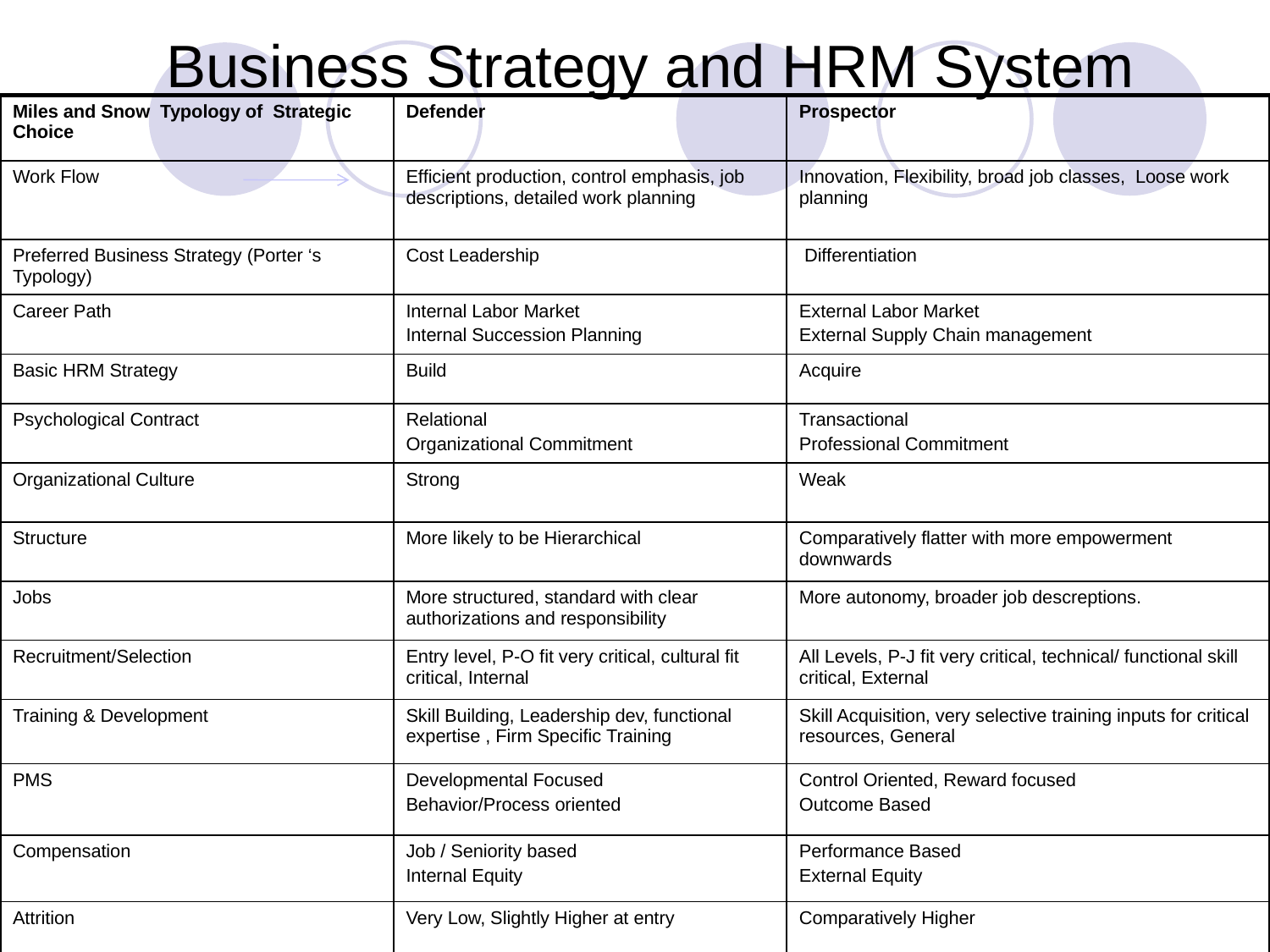

Business Strategy and HRM System
| Miles and Snow Typology of Strategic Choice | Defender | Prospector |
| --- | --- | --- |
| Work Flow | Efficient production, control emphasis, job descriptions, detailed work planning | Innovation, Flexibility, broad job classes, Loose work planning |
| Preferred Business Strategy (Porter ‘s Typology) | Cost Leadership | Differentiation |
| Career Path | Internal Labor Market Internal Succession Planning | External Labor Market External Supply Chain management |
| Basic HRM Strategy | Build | Acquire |
| Psychological Contract | Relational Organizational Commitment | Transactional Professional Commitment |
| Organizational Culture | Strong | Weak |
| Structure | More likely to be Hierarchical | Comparatively flatter with more empowerment downwards |
| Jobs | More structured, standard with clear authorizations and responsibility | More autonomy, broader job descreptions. |
| Recruitment/Selection | Entry level, P-O fit very critical, cultural fit critical, Internal | All Levels, P-J fit very critical, technical/ functional skill critical, External |
| Training & Development | Skill Building, Leadership dev, functional expertise , Firm Specific Training | Skill Acquisition, very selective training inputs for critical resources, General |
| PMS | Developmental Focused Behavior/Process oriented | Control Oriented, Reward focused Outcome Based |
| Compensation | Job / Seniority based Internal Equity | Performance Based External Equity |
| Attrition | Very Low, Slightly Higher at entry | Comparatively Higher |